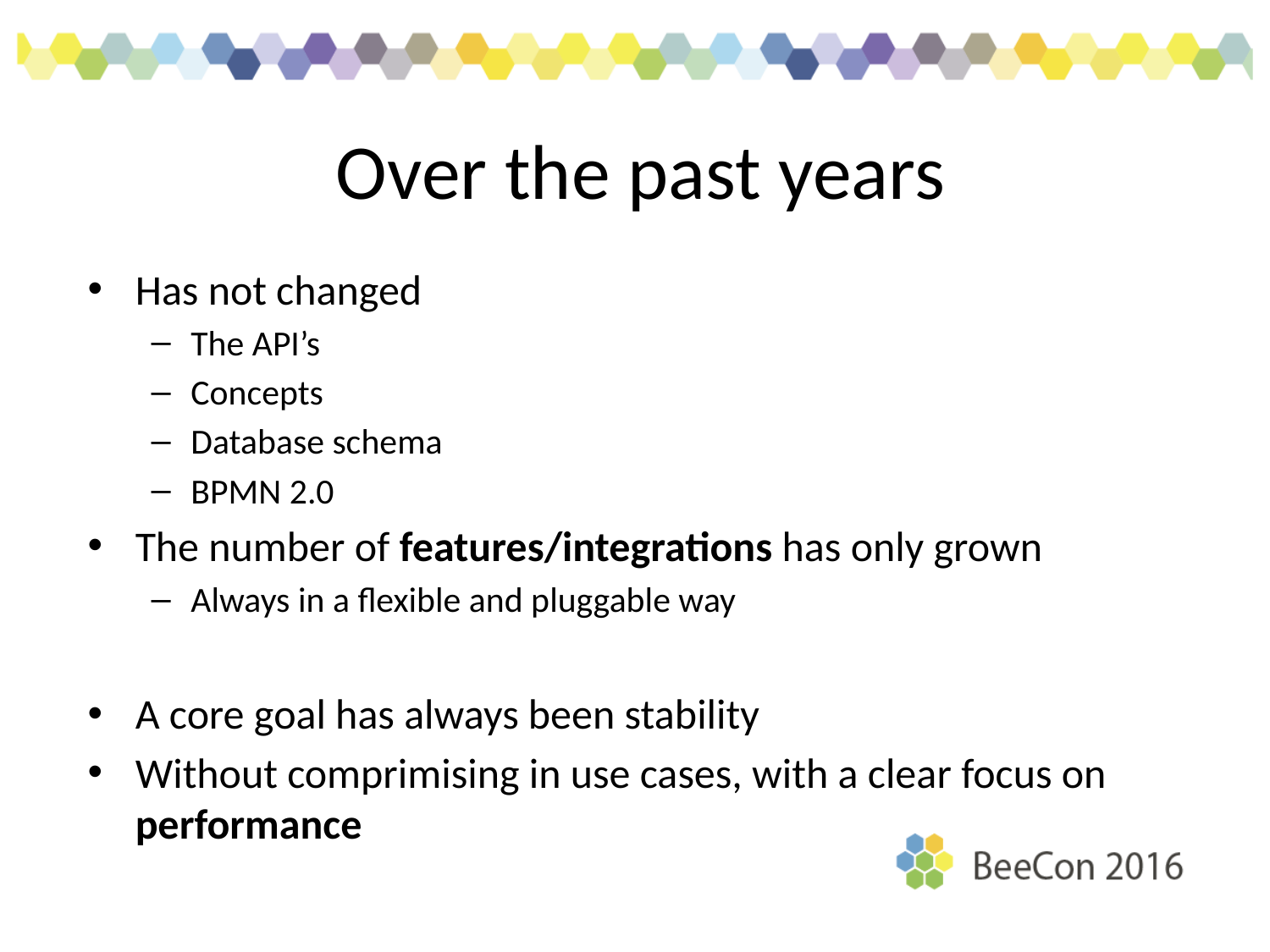

# Over the past years
Has not changed
The API’s
Concepts
Database schema
BPMN 2.0
The number of features/integrations has only grown
Always in a flexible and pluggable way

A core goal has always been stability
Without comprimising in use cases, with a clear focus on performance